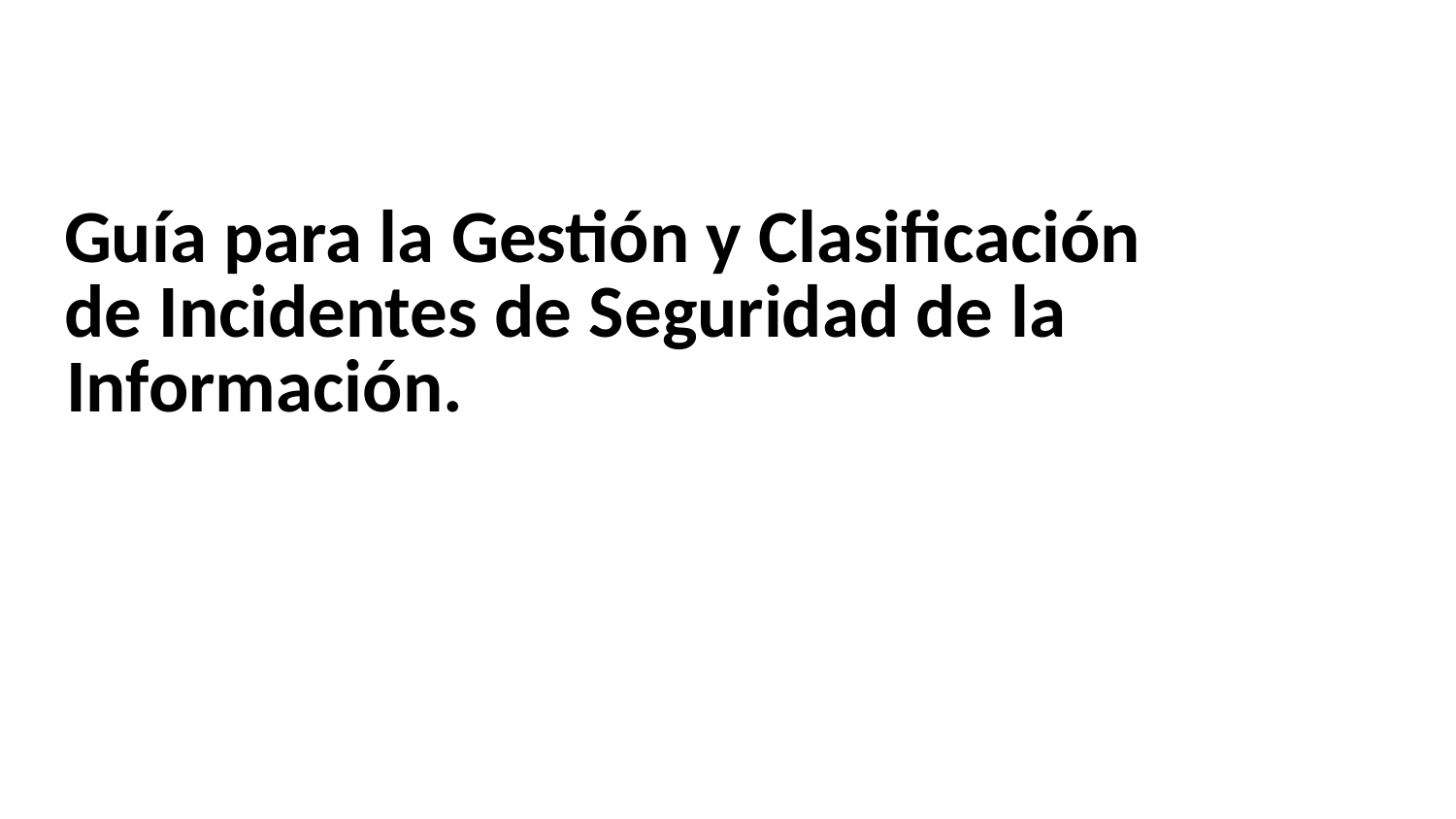

# Guía para la Gestión y Clasificación
de Incidentes de Seguridad de la
Información.